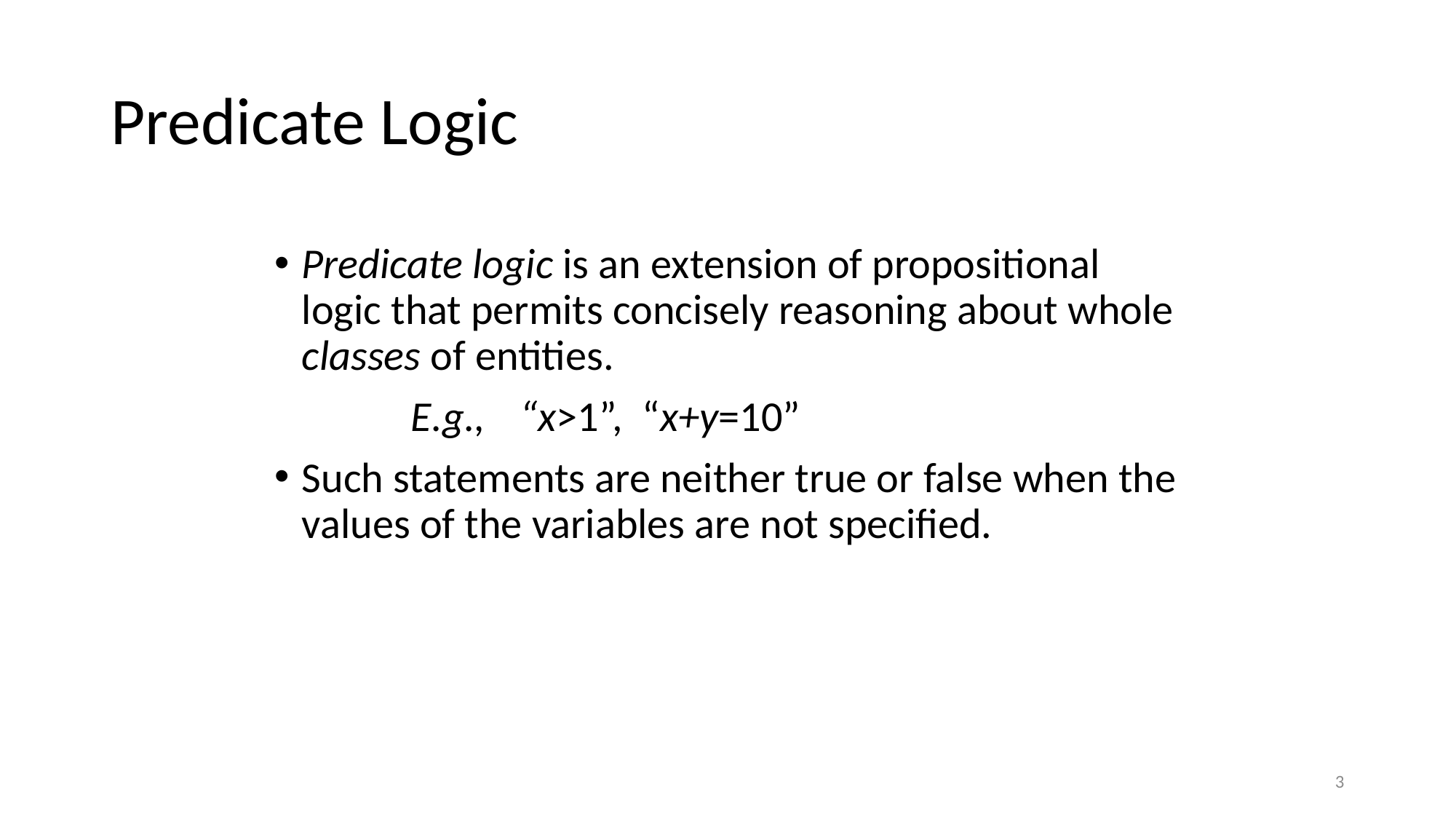

# Predicate Logic
Predicate logic is an extension of propositional logic that permits concisely reasoning about whole classes of entities.
		E.g.,	“x>1”,  “x+y=10”
Such statements are neither true or false when the values of the variables are not specified.
3